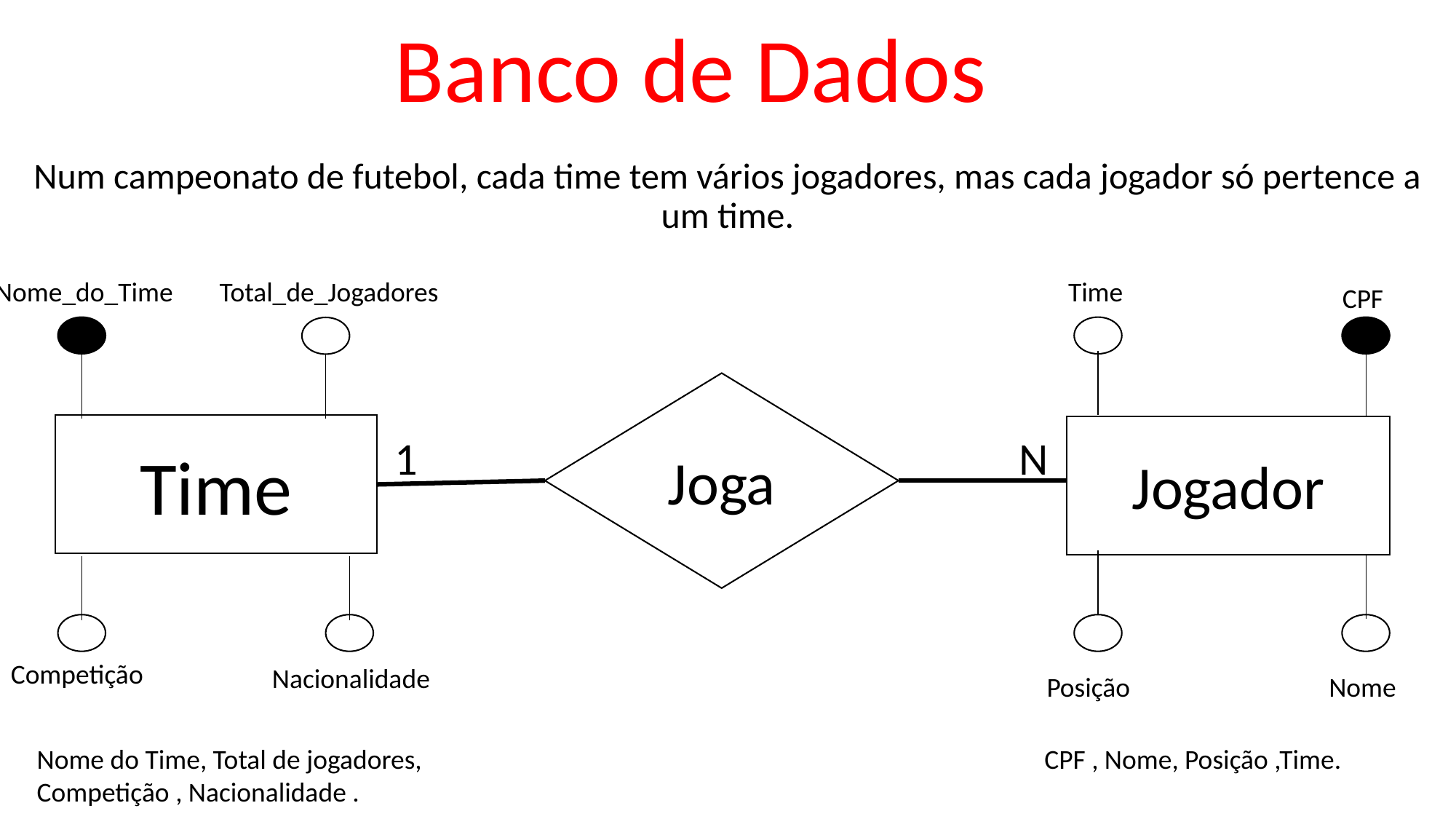

# Banco de Dados
Num campeonato de futebol, cada time tem vários jogadores, mas cada jogador só pertence a um time.
Nome_do_Time
Time
Total_de_Jogadores
CPF

Joga
Time
Jogador
1
N

Competição
Nacionalidade
Posição
Nome
Nome do Time, Total de jogadores, Competição , Nacionalidade .
CPF , Nome, Posição ,Time.